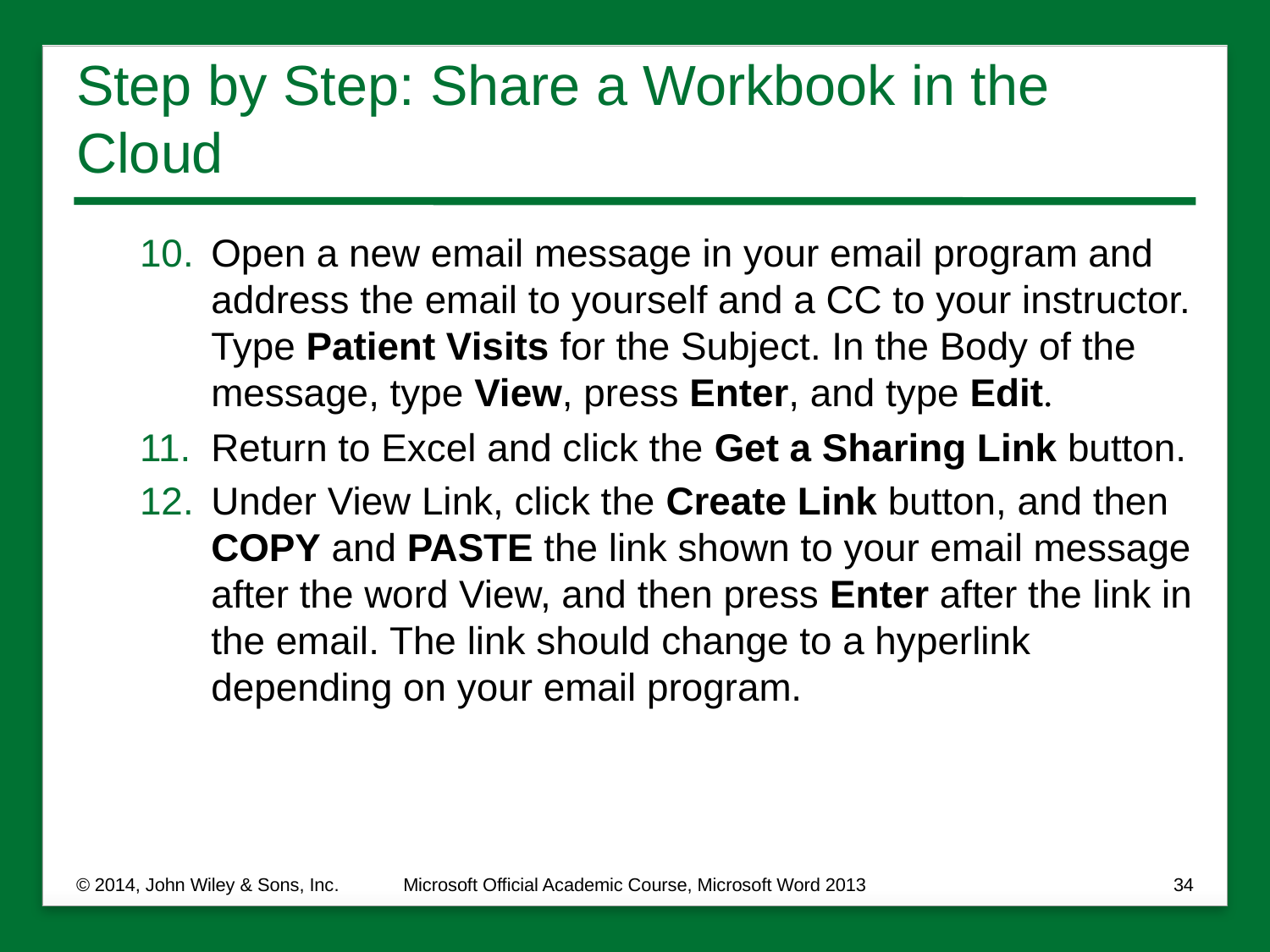

# Step by Step: Share a Workbook in the Cloud
Open a new email message in your email program and address the email to yourself and a CC to your instructor. Type Patient Visits for the Subject. In the Body of the message, type View, press Enter, and type Edit.
Return to Excel and click the Get a Sharing Link button.
Under View Link, click the Create Link button, and then COPY and PASTE the link shown to your email message after the word View, and then press Enter after the link in the email. The link should change to a hyperlink depending on your email program.
© 2014, John Wiley & Sons, Inc.
Microsoft Official Academic Course, Microsoft Word 2013
34